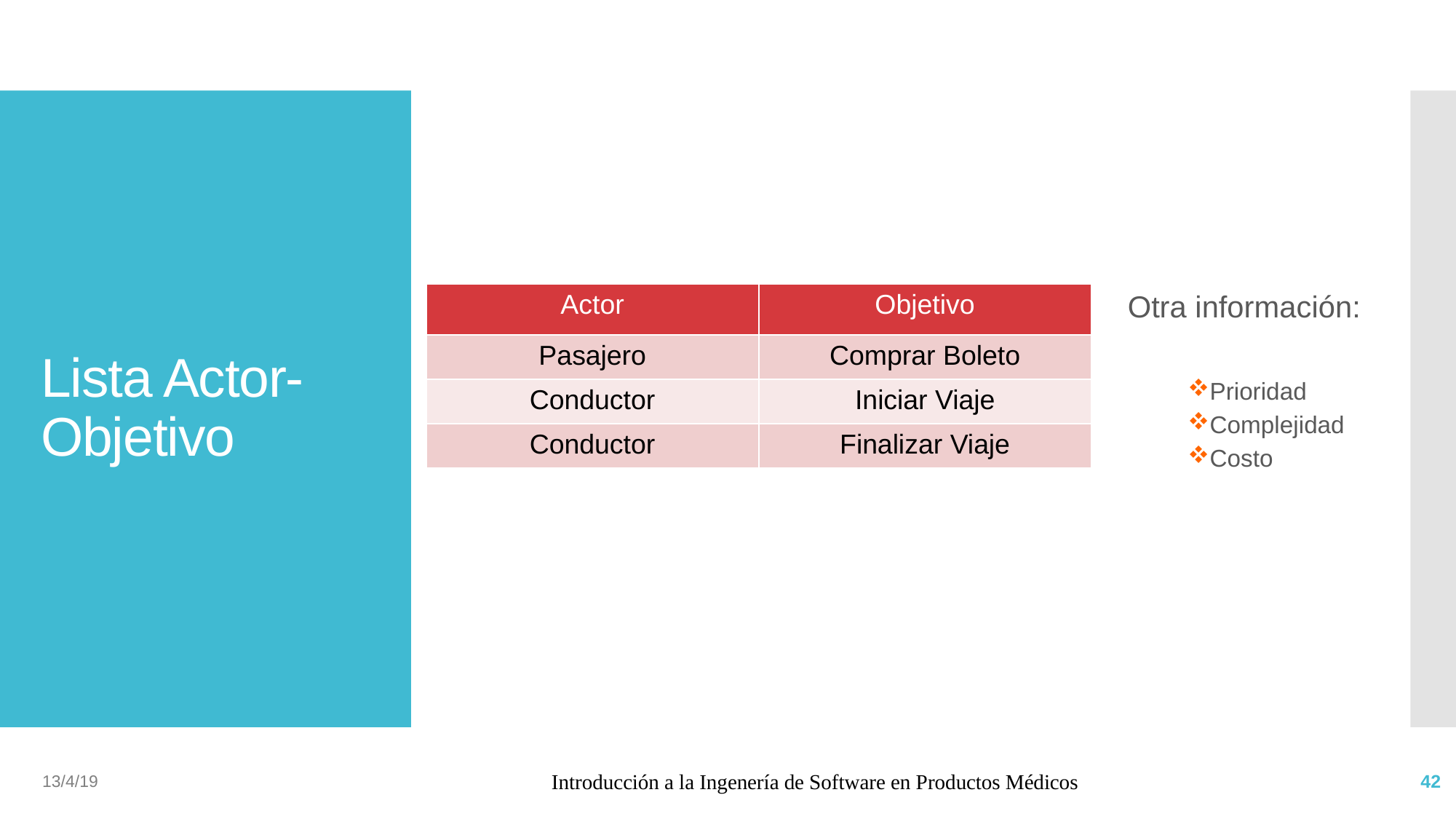

# Lista Actor-Objetivo
Otra información:

Prioridad
Complejidad
Costo
| Actor | Objetivo |
| --- | --- |
| Pasajero | Comprar Boleto |
| Conductor | Iniciar Viaje |
| Conductor | Finalizar Viaje |
13/4/19
Introducción a la Ingenería de Software en Productos Médicos
42